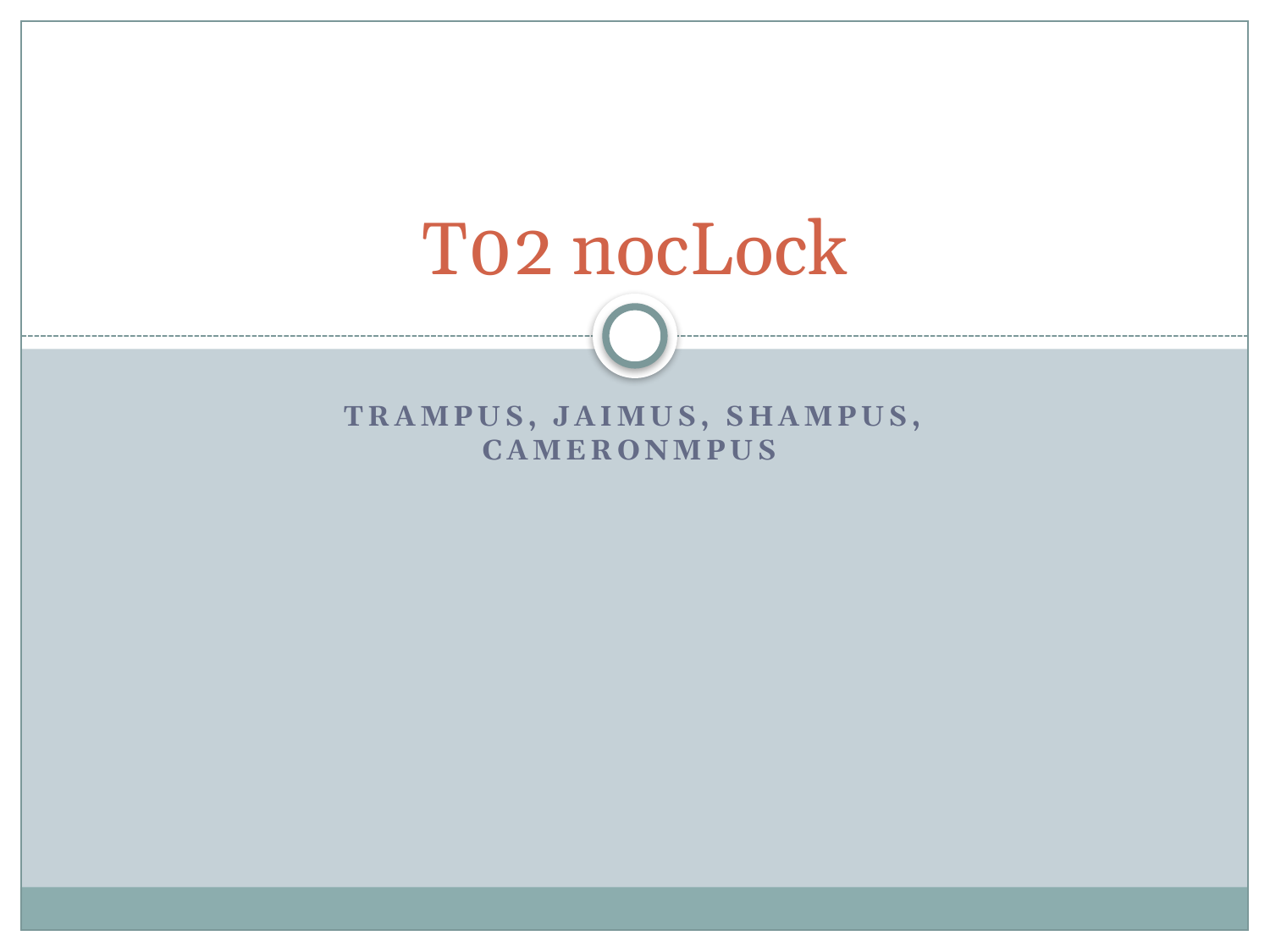

# T02 nocLock
Trampus, Jaimus, Shampus, Cameronmpus